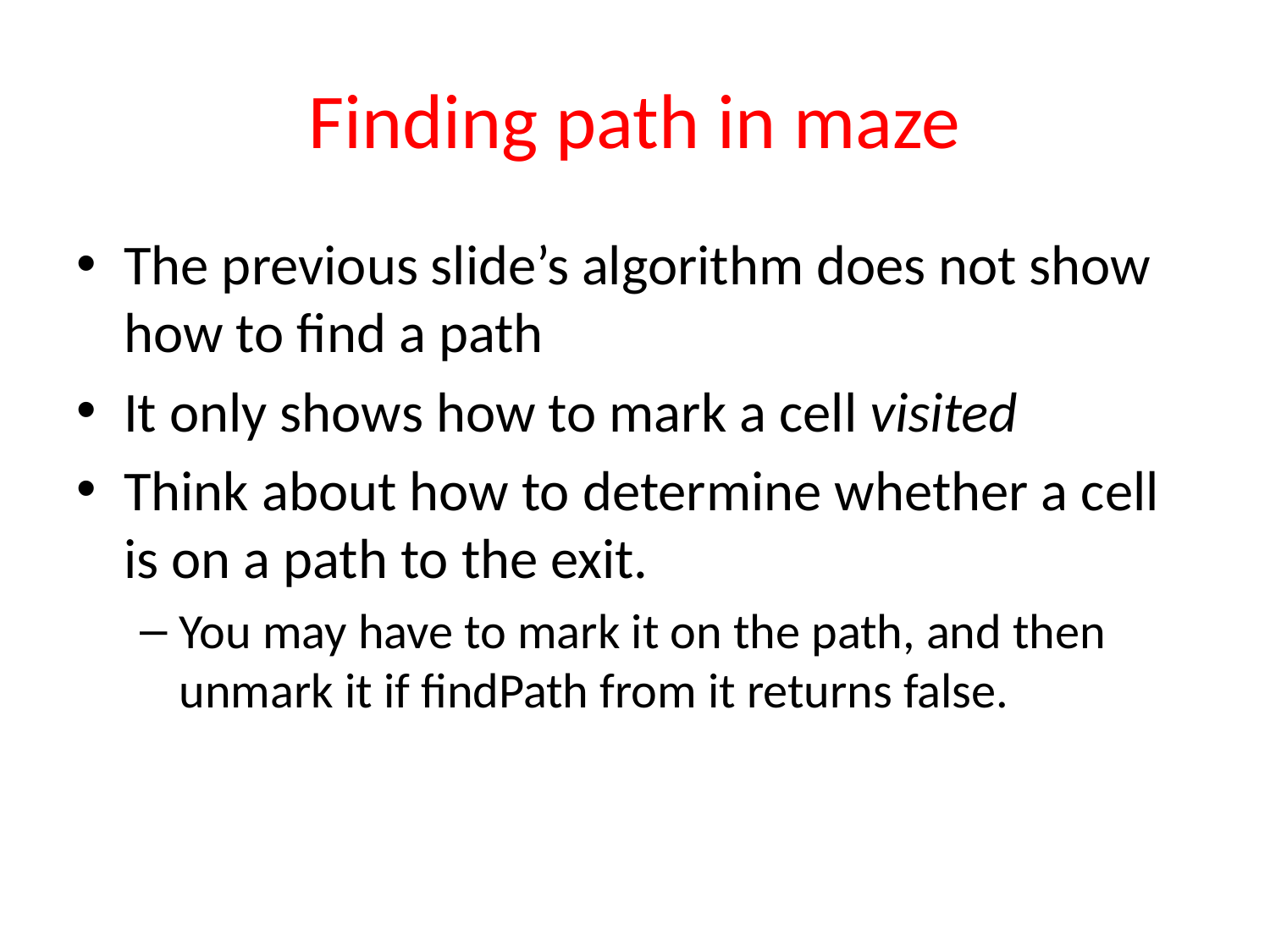

# Finding path in maze
The previous slide’s algorithm does not show how to find a path
It only shows how to mark a cell visited
Think about how to determine whether a cell is on a path to the exit.
You may have to mark it on the path, and then unmark it if findPath from it returns false.